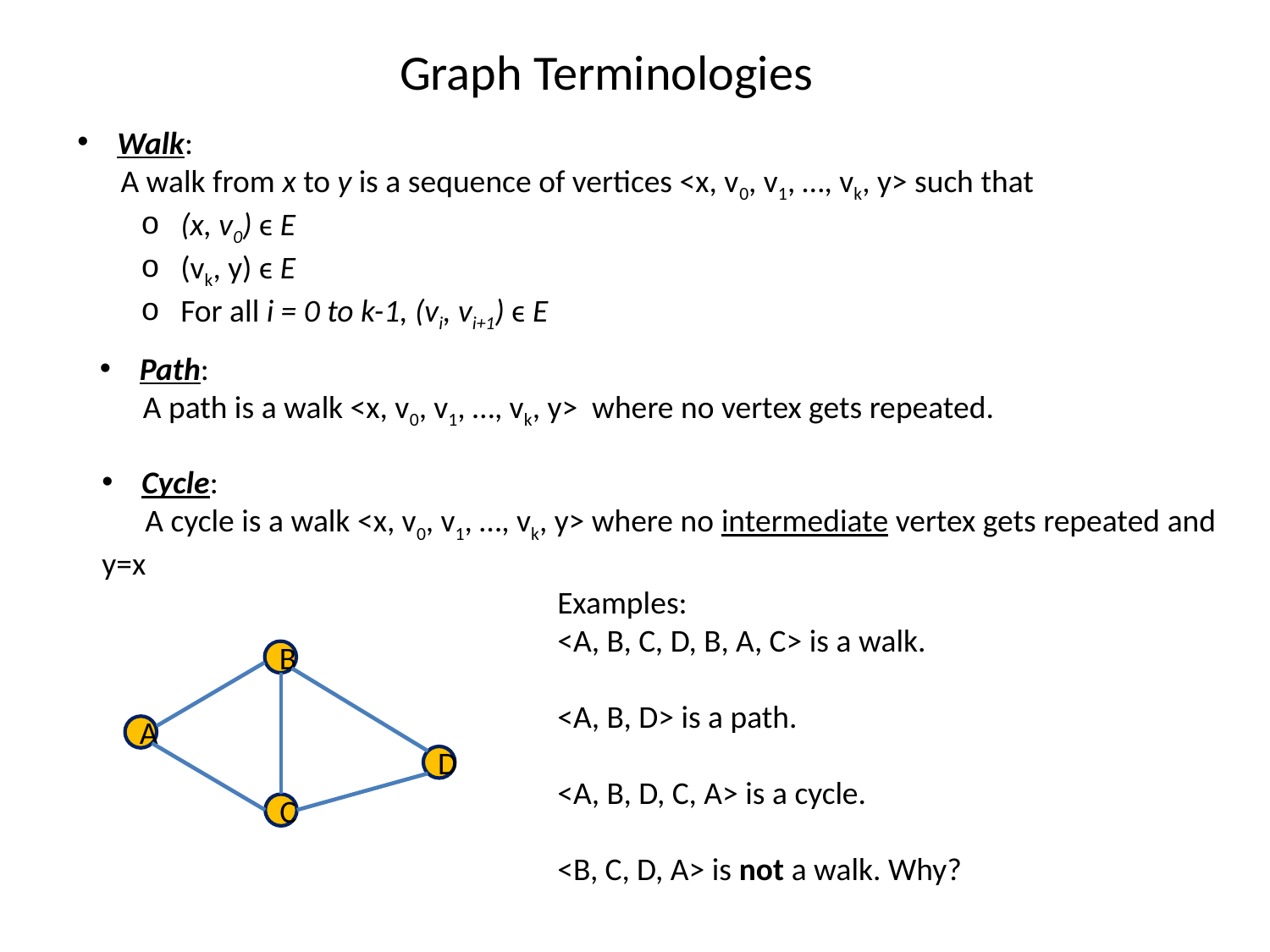

# Graph Terminologies
Walk:
      A walk from x to y is a sequence of vertices <x, v0, v1, …, vk, y> such that
(x, v0) ϵ E
(vk, y) ϵ E
For all i = 0 to k-1, (vi, vi+1) ϵ E
Path:
      A path is a walk <x, v0, v1, …, vk, y>  where no vertex gets repeated.
Cycle:
      A cycle is a walk <x, v0, v1, …, vk, y> where no intermediate vertex gets repeated and y=x
Examples:
<A, B, C, D, B, A, C> is a walk.

<A, B, D> is a path.

<A, B, D, C, A> is a cycle.

<B, C, D, A> is not a walk. Why?
B
A
D
C